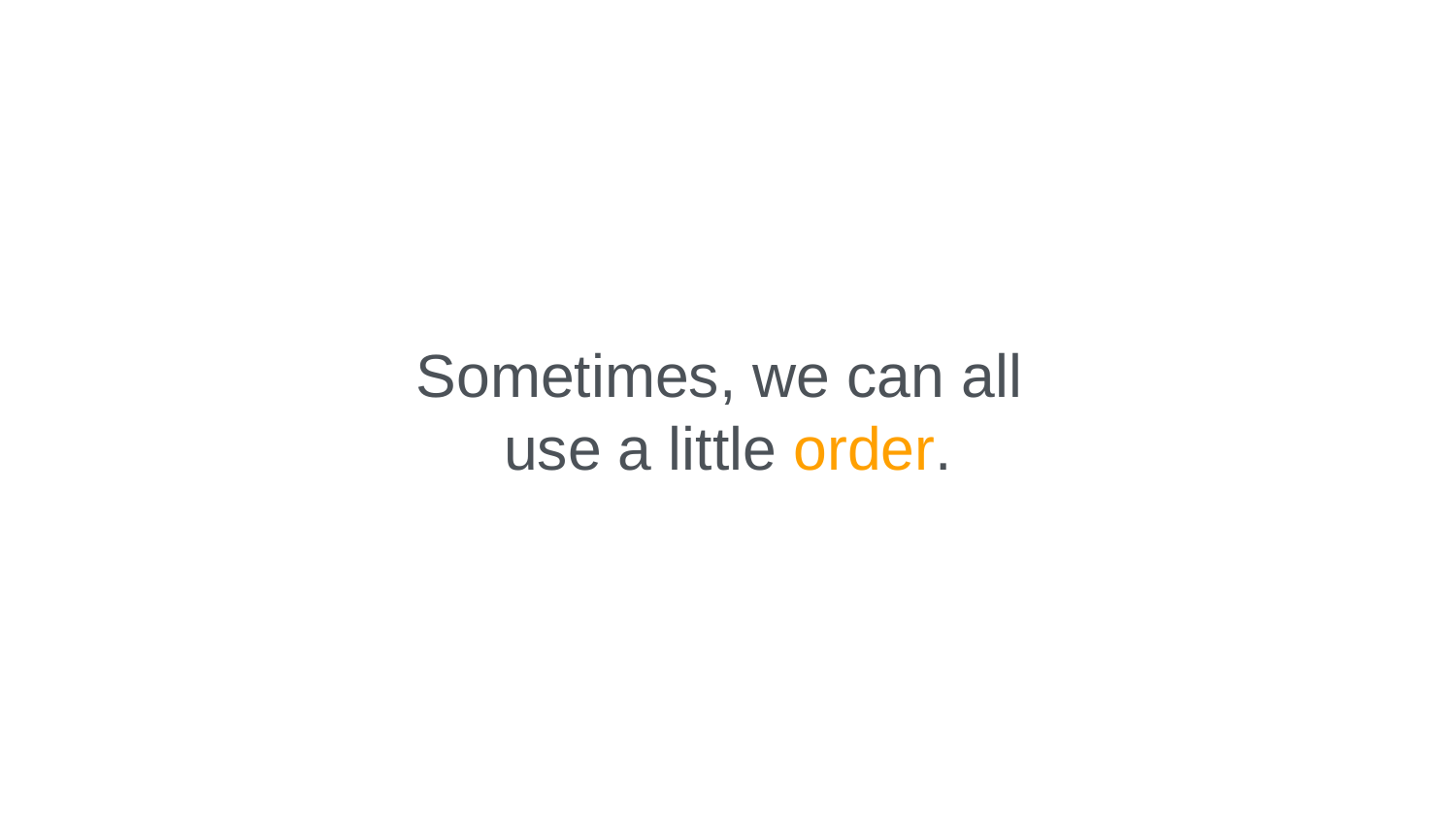

Sometimes, we can all
use a little order.